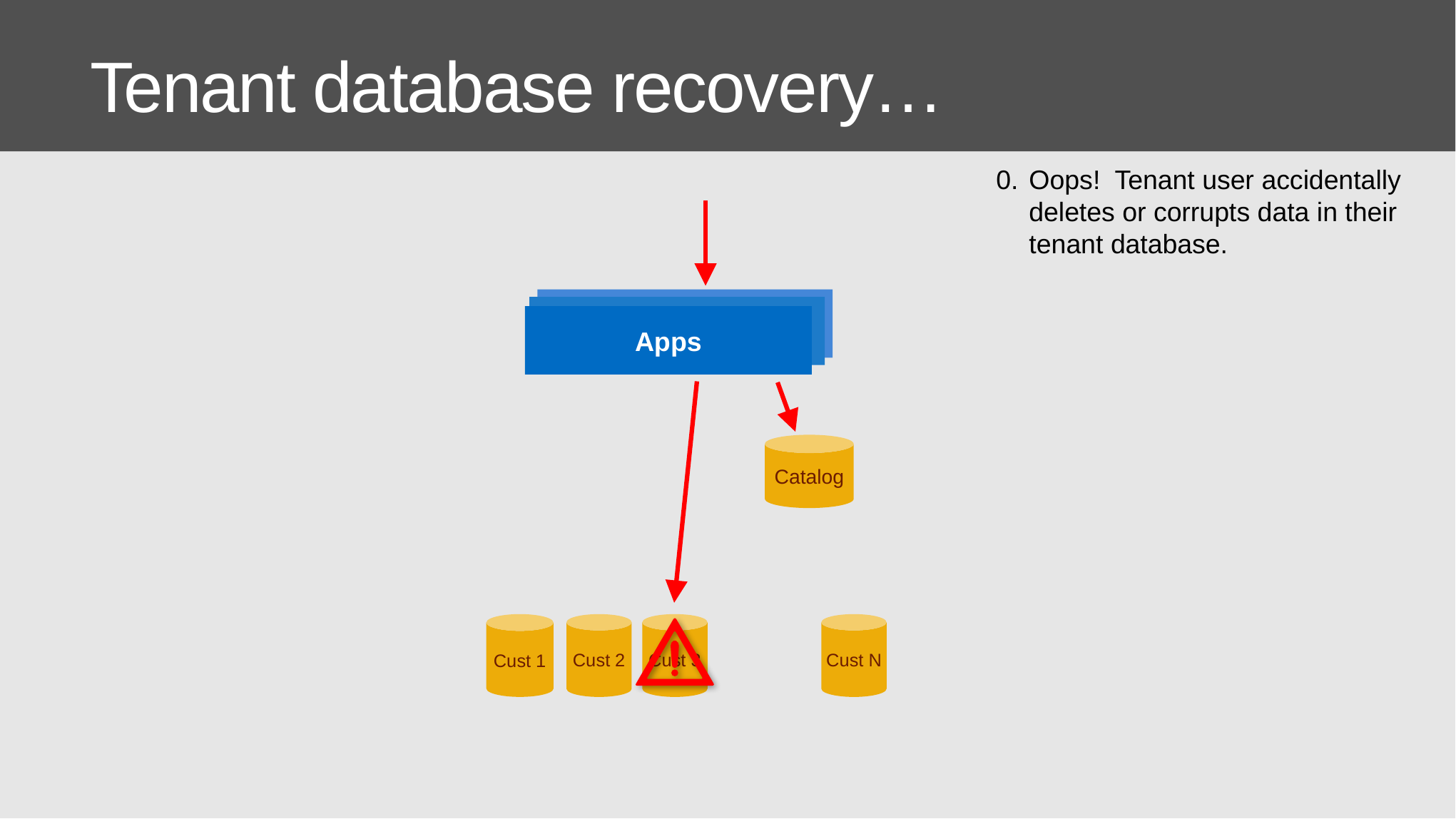

# Tenant database recovery…

0.	Oops!  Tenant user accidentally deletes or corrupts data in their tenant database.

Apps
Catalog
Cust 1
Cust 2
Cust 3
Cust N